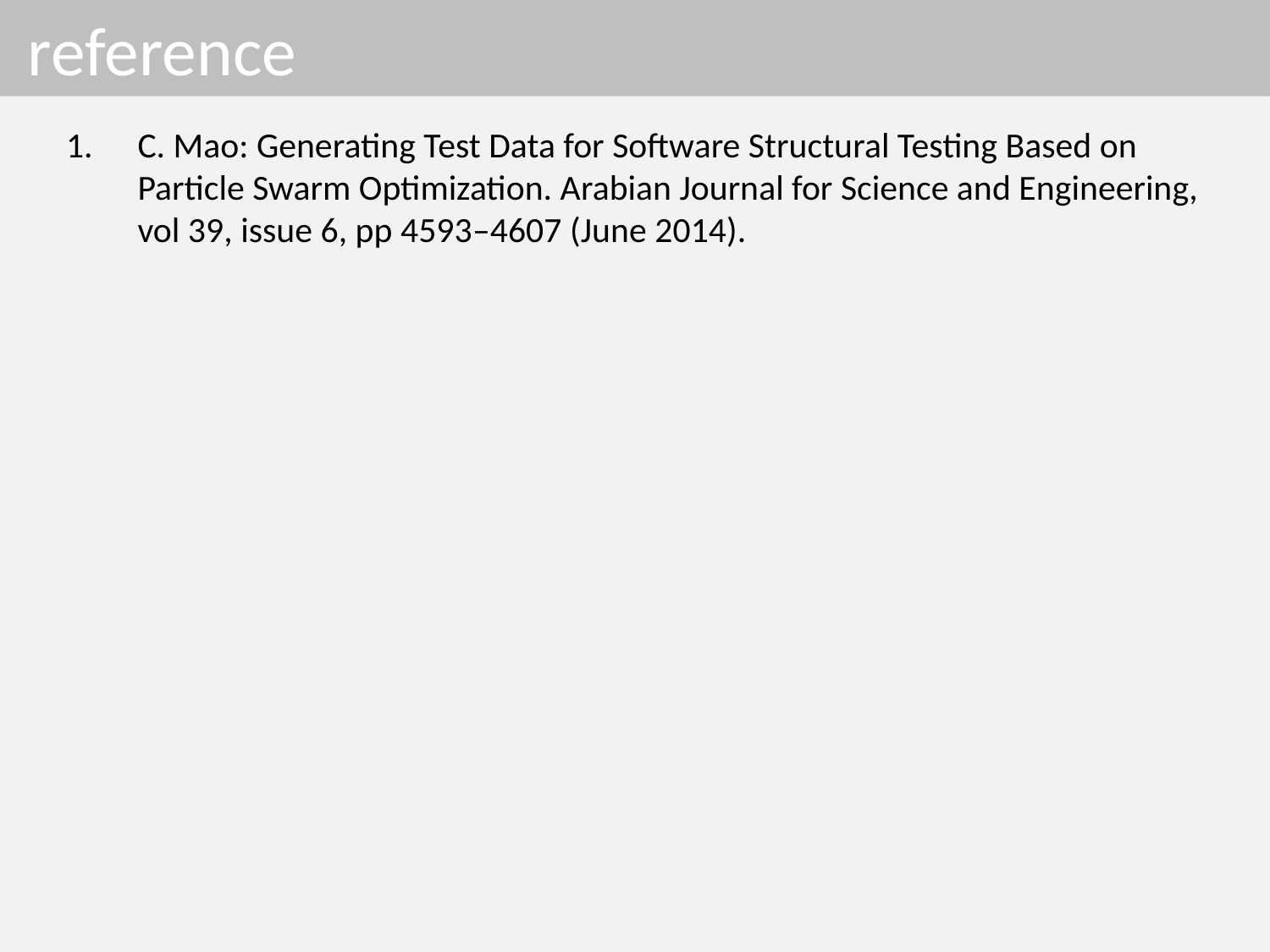

# reference
C. Mao: Generating Test Data for Software Structural Testing Based on Particle Swarm Optimization. Arabian Journal for Science and Engineering, vol 39, issue 6, pp 4593–4607 (June 2014).